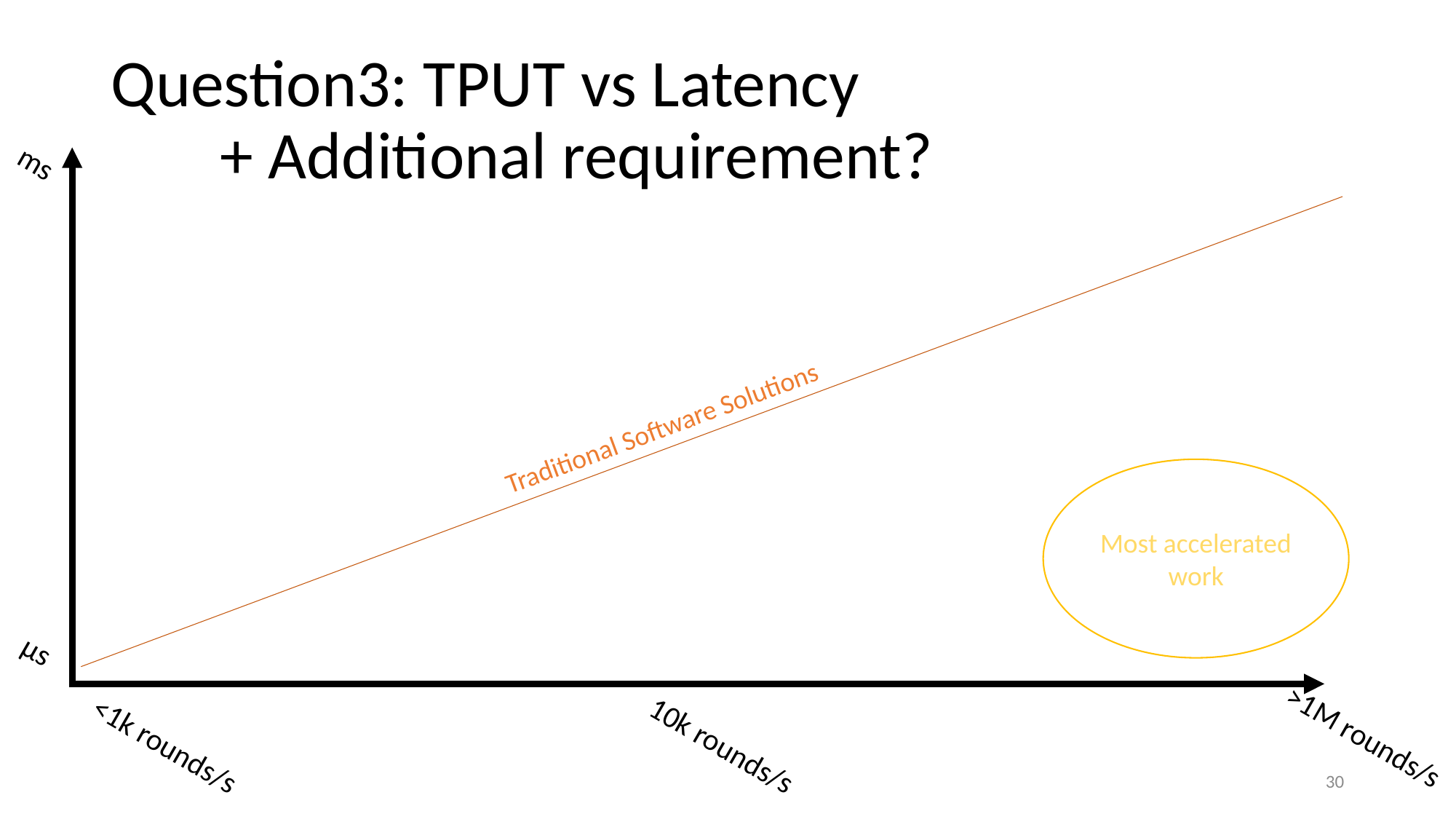

# Question3: TPUT vs Latency + Additional requirement?
ms

Traditional Software Solutions
Most accelerated work
μs
>1M rounds/s
10k rounds/s
<1k rounds/s
30